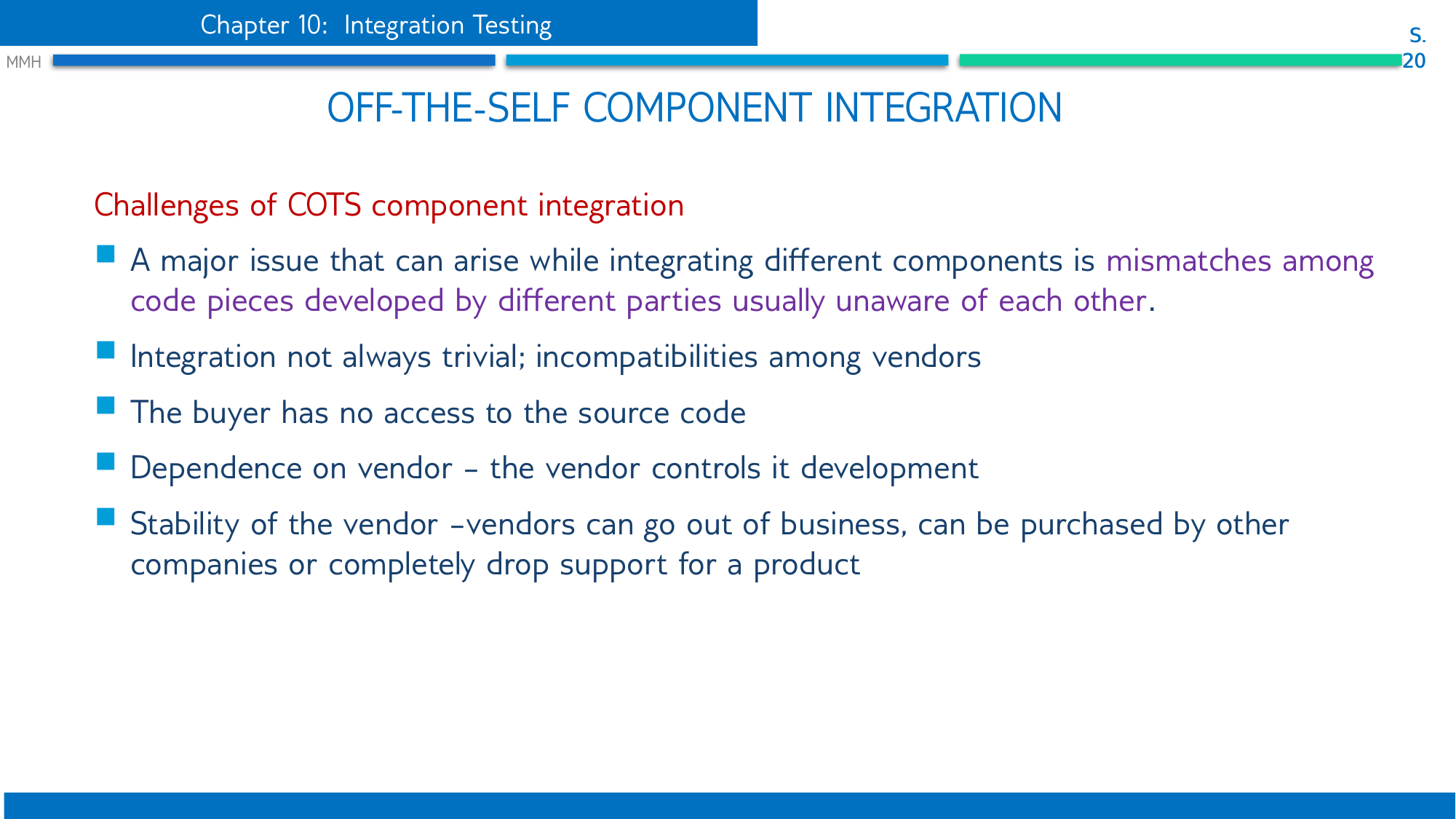

Chapter 10:  Integration Testing
 S.20
  MMH
Off-the-self component Integration

Challenges of COTS component integration
A major issue that can arise while integrating different components is mismatches among code pieces developed by different parties usually unaware of each other.
Integration not always trivial; incompatibilities among vendors
The buyer has no access to the source code
Dependence on vendor – the vendor controls it development
Stability of the vendor –vendors can go out of business, can be purchased by other companies or completely drop support for a product